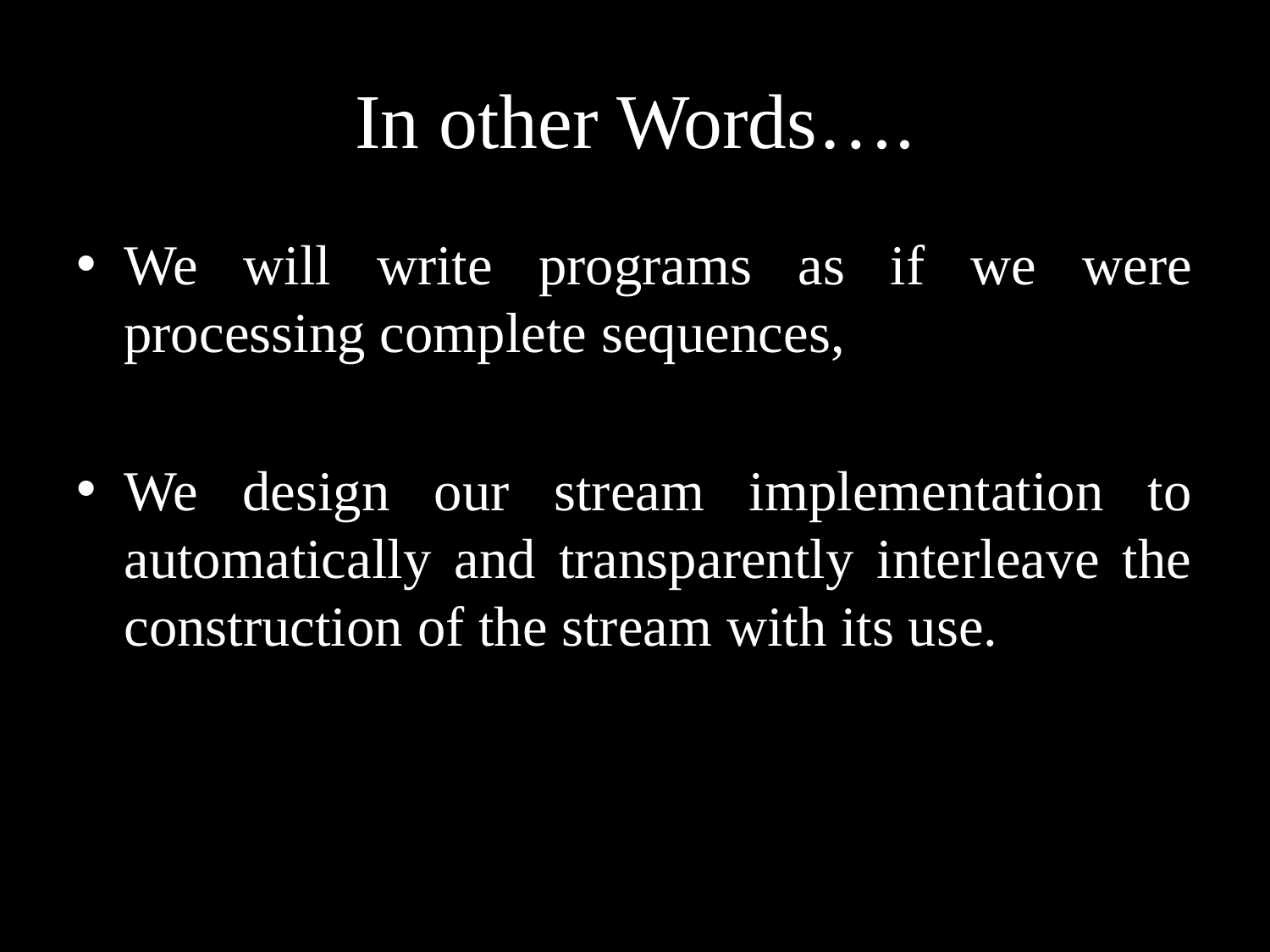

# In other Words….
We will write programs as if we were processing complete sequences,

We design our stream implementation to automatically and transparently interleave the construction of the stream with its use.